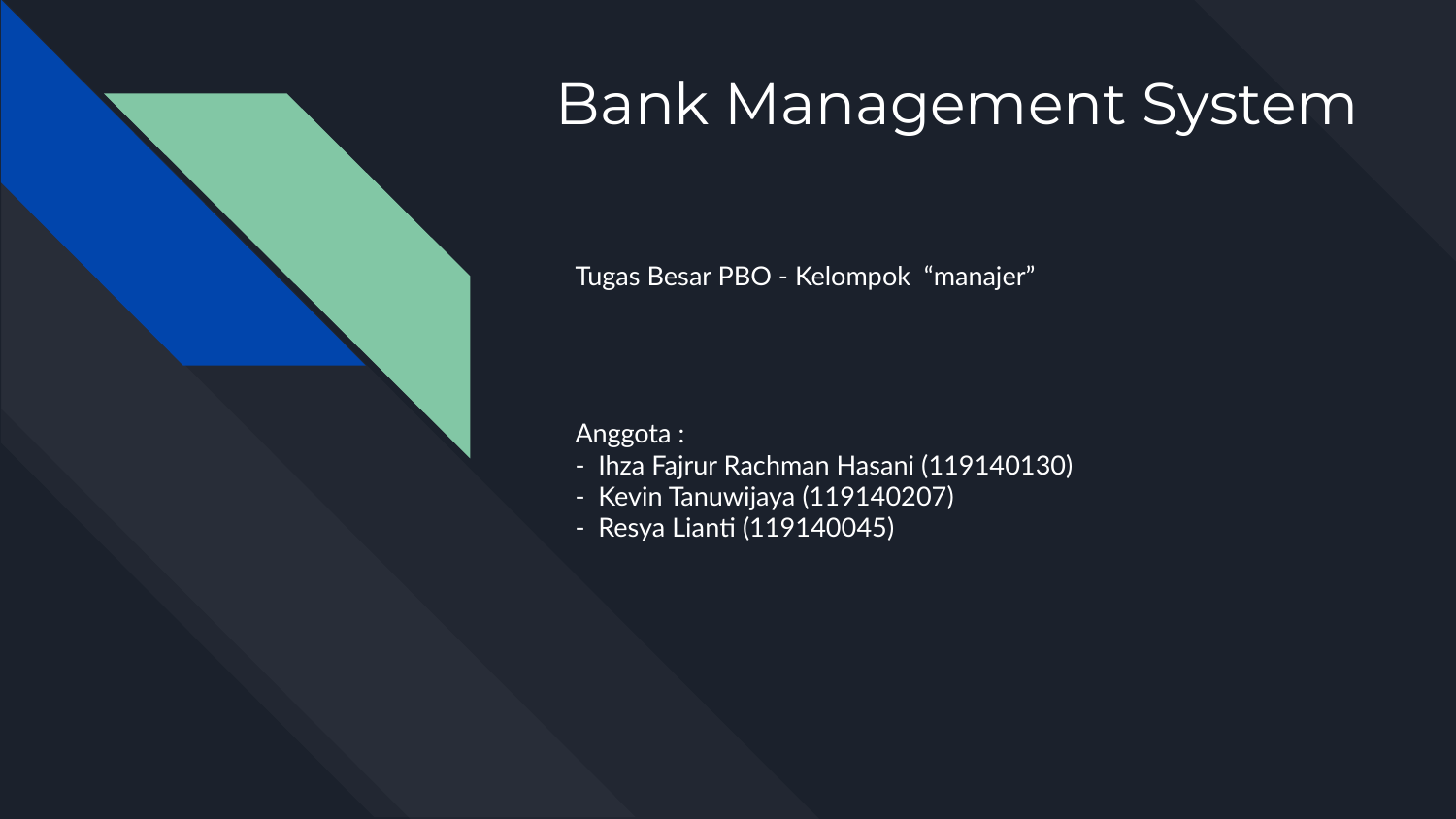

# Bank Management System
Tugas Besar PBO - Kelompok  “manajer”

Anggota :
-  Ihza Fajrur Rachman Hasani (119140130)
-  Kevin Tanuwijaya (119140207)
-  Resya Lianti (119140045)